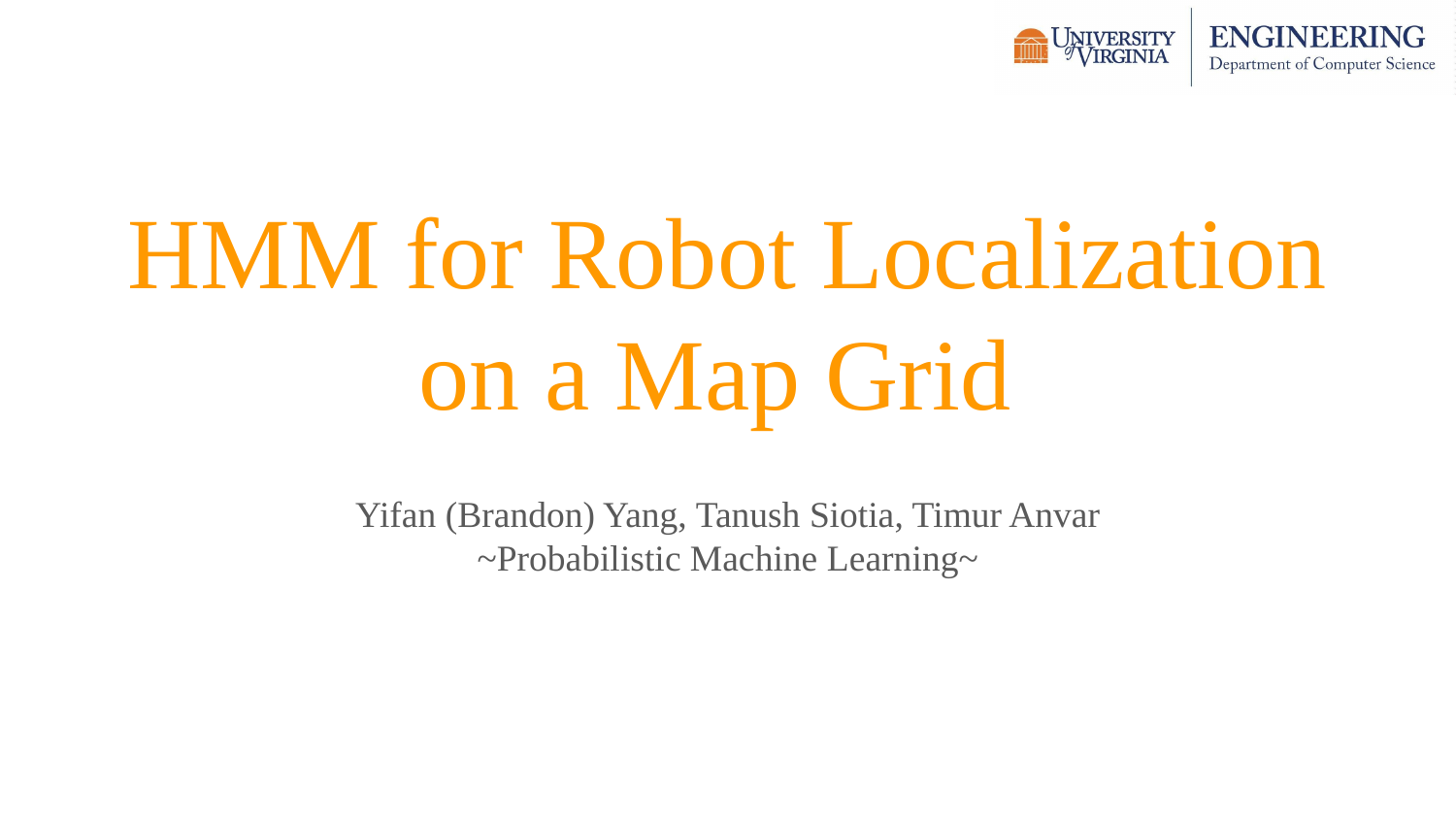

# HMM for Robot Localization on a Map Grid
Yifan (Brandon) Yang, Tanush Siotia, Timur Anvar
~Probabilistic Machine Learning~